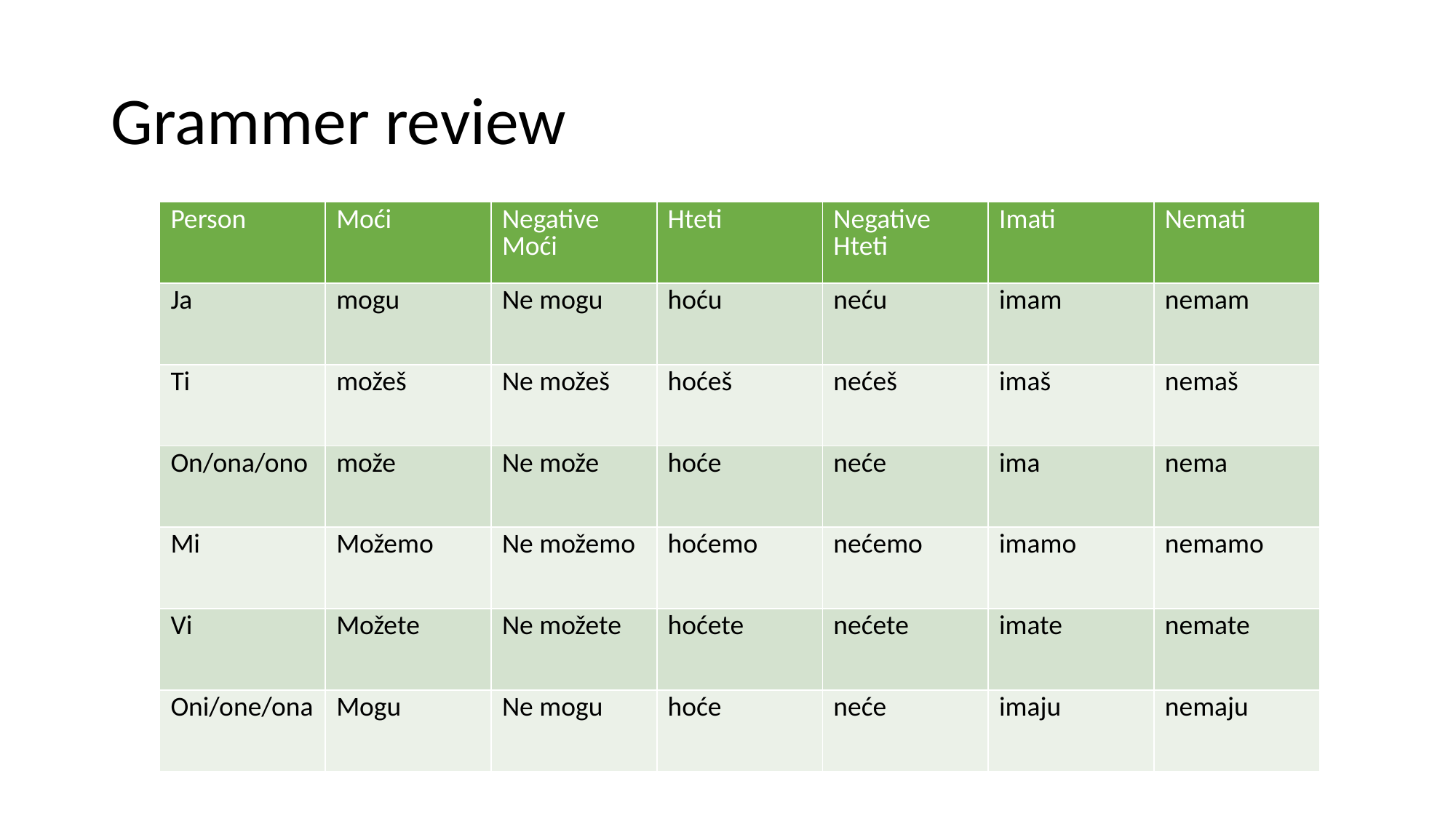

# Grammer review
| Person | Moći | Negative Moći | Hteti | Negative Hteti | Imati | Nemati |
| --- | --- | --- | --- | --- | --- | --- |
| Ja | mogu | Ne mogu | hoću | neću | imam | nemam |
| Ti | možeš | Ne možeš | hoćeš | nećeš | imaš | nemaš |
| On/ona/ono | može | Ne može | hoće | neće | ima | nema |
| Mi | Možemo | Ne možemo | hoćemo | nećemo | imamo | nemamo |
| Vi | Možete | Ne možete | hoćete | nećete | imate | nemate |
| Oni/one/ona | Mogu | Ne mogu | hoće | neće | imaju | nemaju |